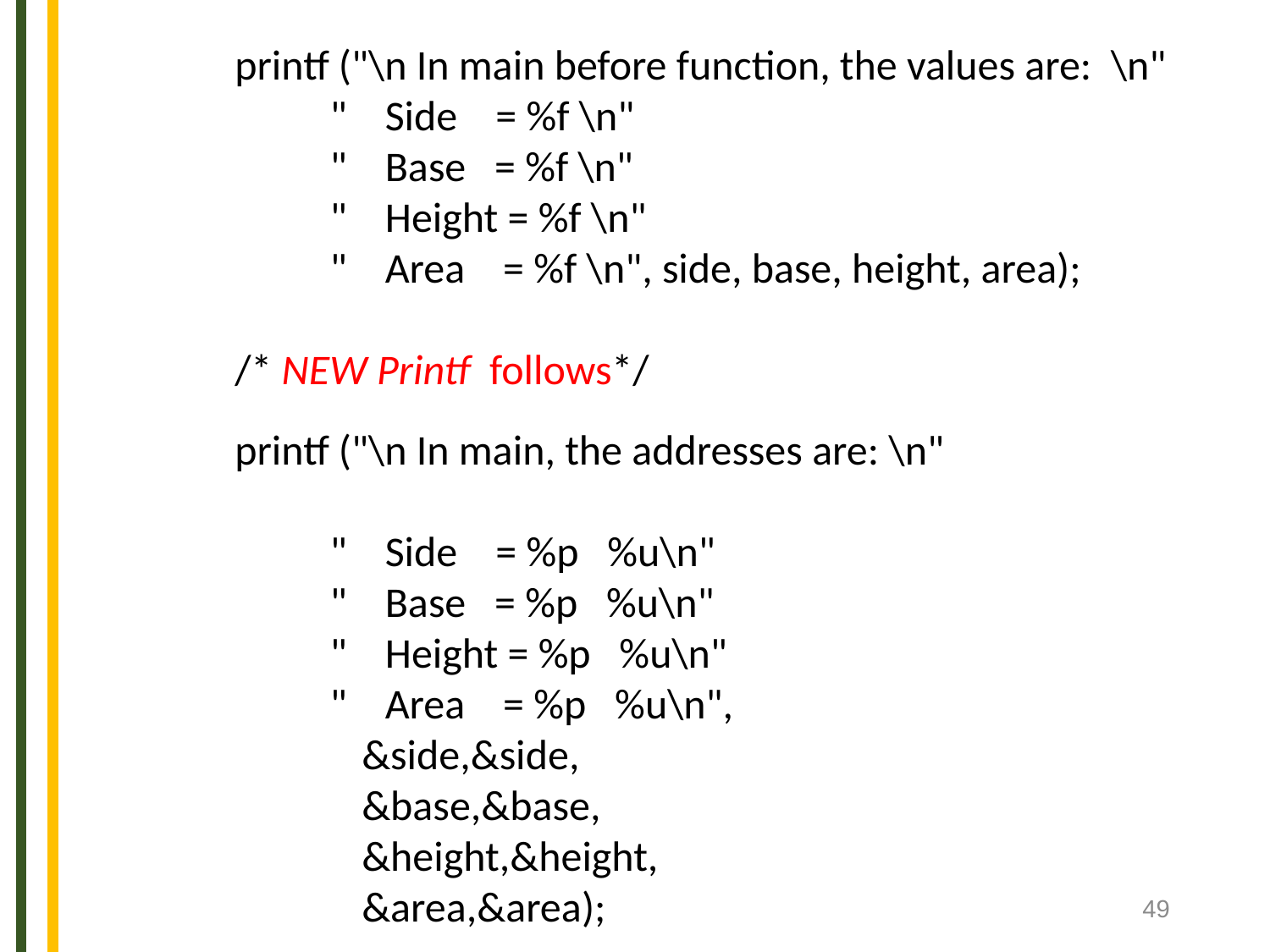

printf ("\n In main before function, the values are:  \n"
	          "    Side    = %f \n"
	          "    Base   = %f \n"
	          "    Height = %f \n"
	          "    Area    = %f \n", side, base, height, area);

	/* NEW Printf  follows*/

	printf ("\n In main, the addresses are: \n"
	          "    Side    = %p   %u\n"
	          "    Base   = %p   %u\n"
	          "    Height = %p   %u\n"
	          "    Area    = %p   %u\n",
	          	&side,&side,
		&base,&base,
		&height,&height,
		&area,&area);
49